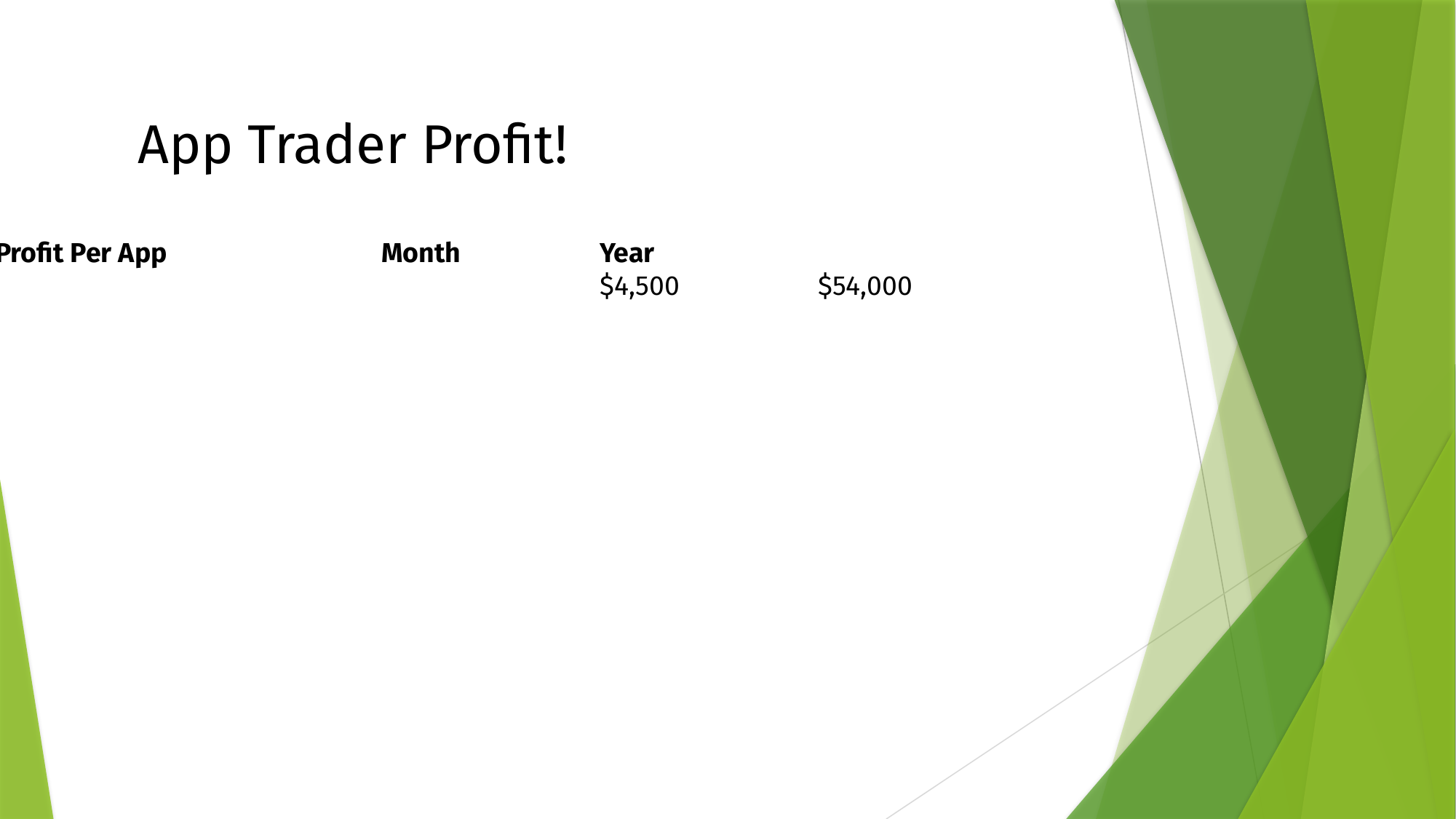

App Trader Profit!
Net Profit Per App		Month		Year
						$4,500		$54,000